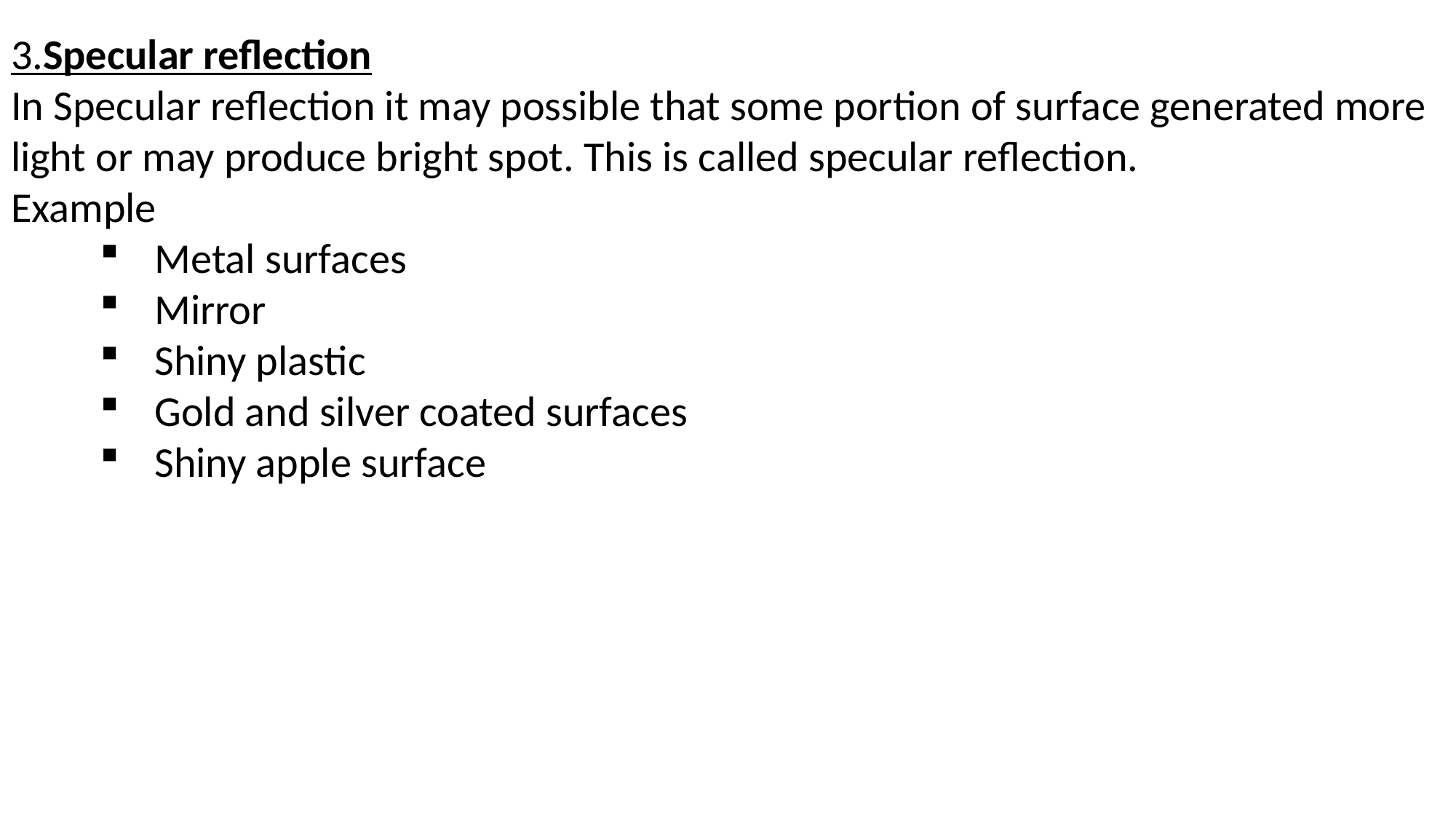

3.Specular reflection
In Specular reflection it may possible that some portion of surface generated more light or may produce bright spot. This is called specular reflection.
Example
Metal surfaces
Mirror
Shiny plastic
Gold and silver coated surfaces
Shiny apple surface